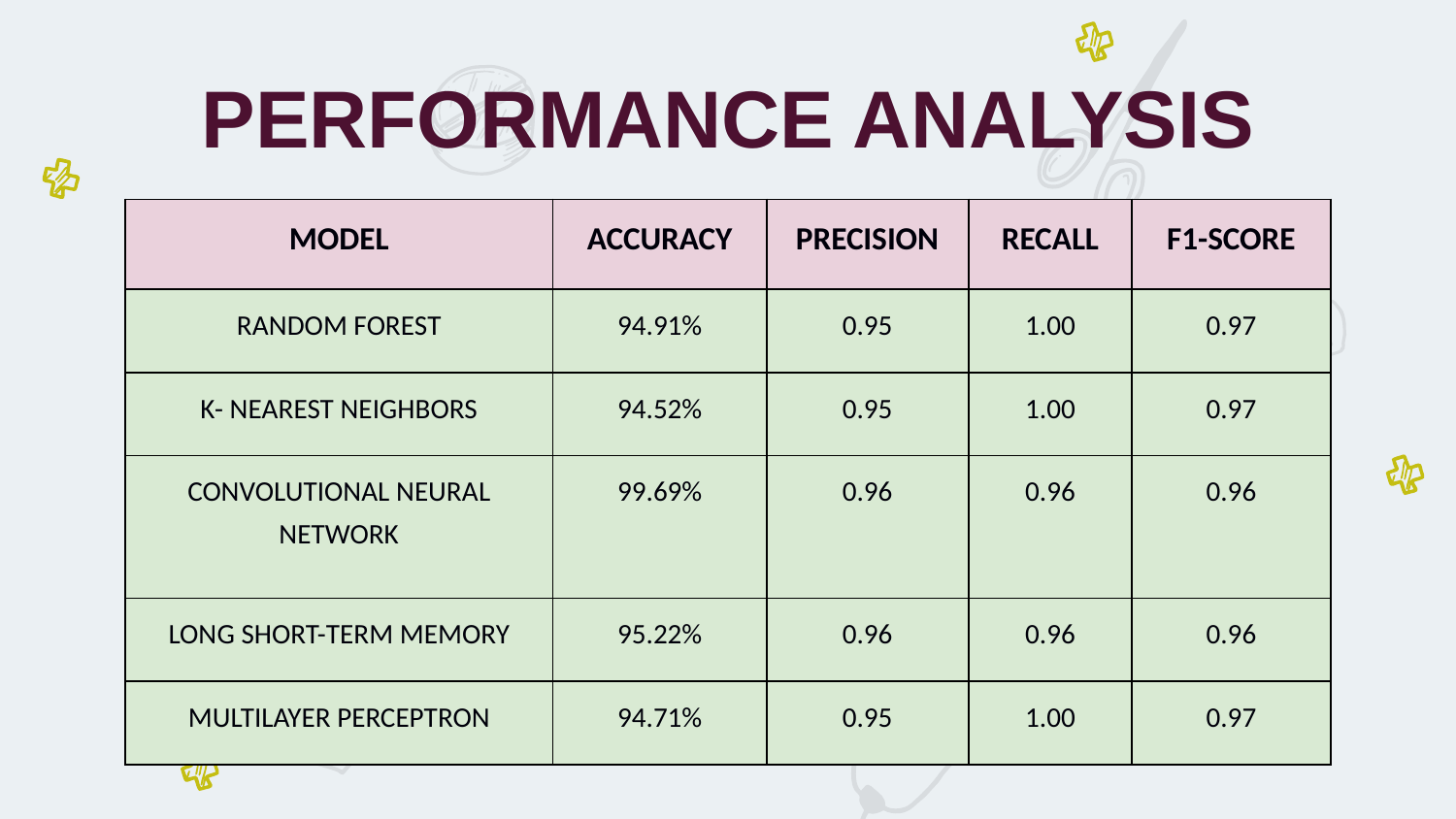

PERFORMANCE ANALYSIS
| MODEL | ACCURACY | PRECISION | RECALL | F1-SCORE |
| --- | --- | --- | --- | --- |
| RANDOM FOREST | 94.91% | 0.95 | 1.00 | 0.97 |
| K- NEAREST NEIGHBORS | 94.52% | 0.95 | 1.00 | 0.97 |
| CONVOLUTIONAL NEURAL NETWORK | 99.69% | 0.96 | 0.96 | 0.96 |
| LONG SHORT-TERM MEMORY | 95.22% | 0.96 | 0.96 | 0.96 |
| MULTILAYER PERCEPTRON | 94.71% | 0.95 | 1.00 | 0.97 |